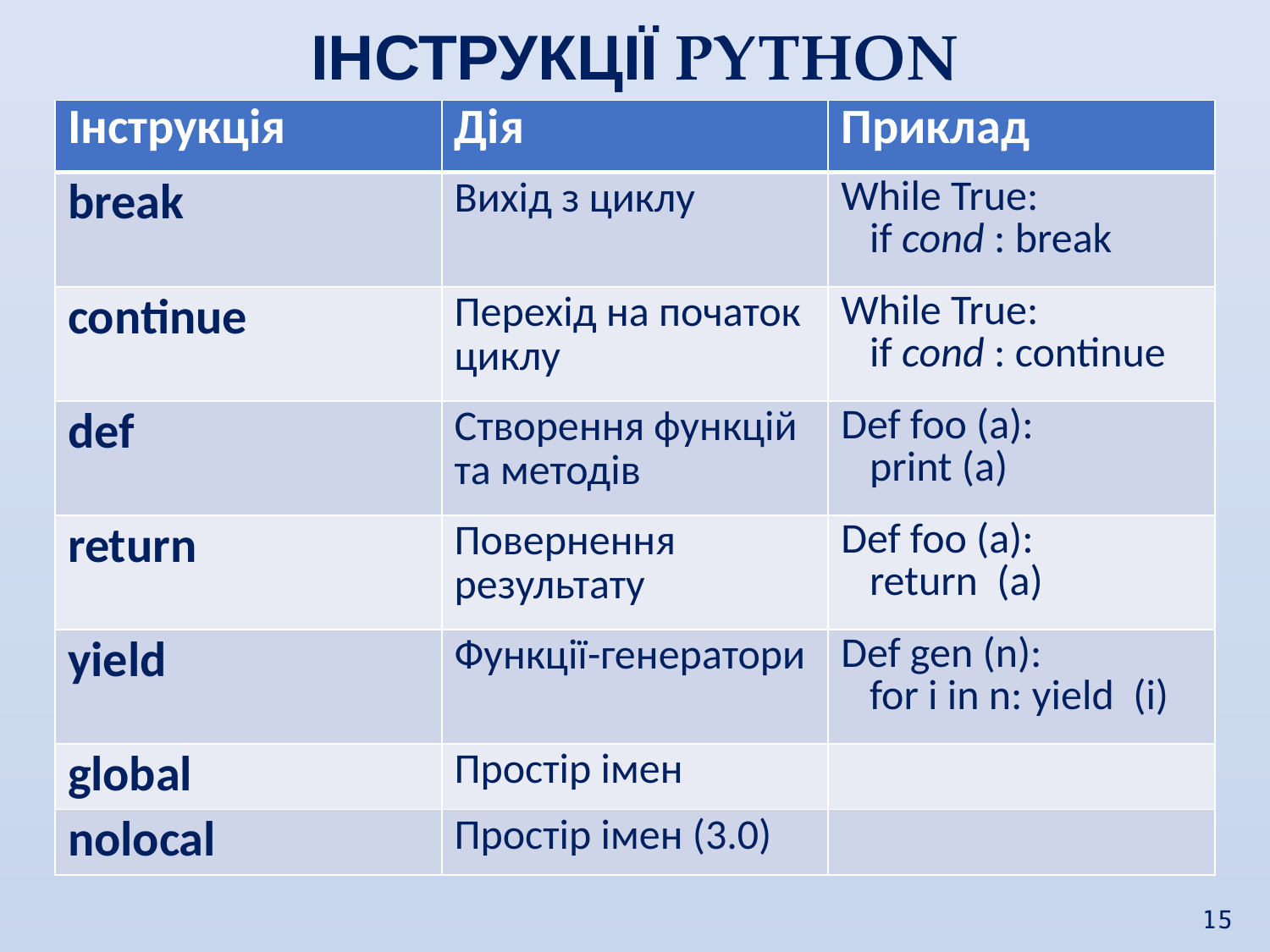

ІНСТРУКЦІЇ PYTHON
| Інструкція | Дія | Приклад |
| --- | --- | --- |
| break | Вихід з циклу | While True: if cond : break |
| continue | Перехід на початок циклу | While True: if cond : continue |
| def | Створення функцій та методів | Def foo (a): print (a) |
| return | Повернення результату | Def foo (a): return (a) |
| yield | Функції-генератори | Def gen (n): for i in n: yield (i) |
| global | Простір імен |  |
| nolocal | Простір імен (3.0) |  |
15